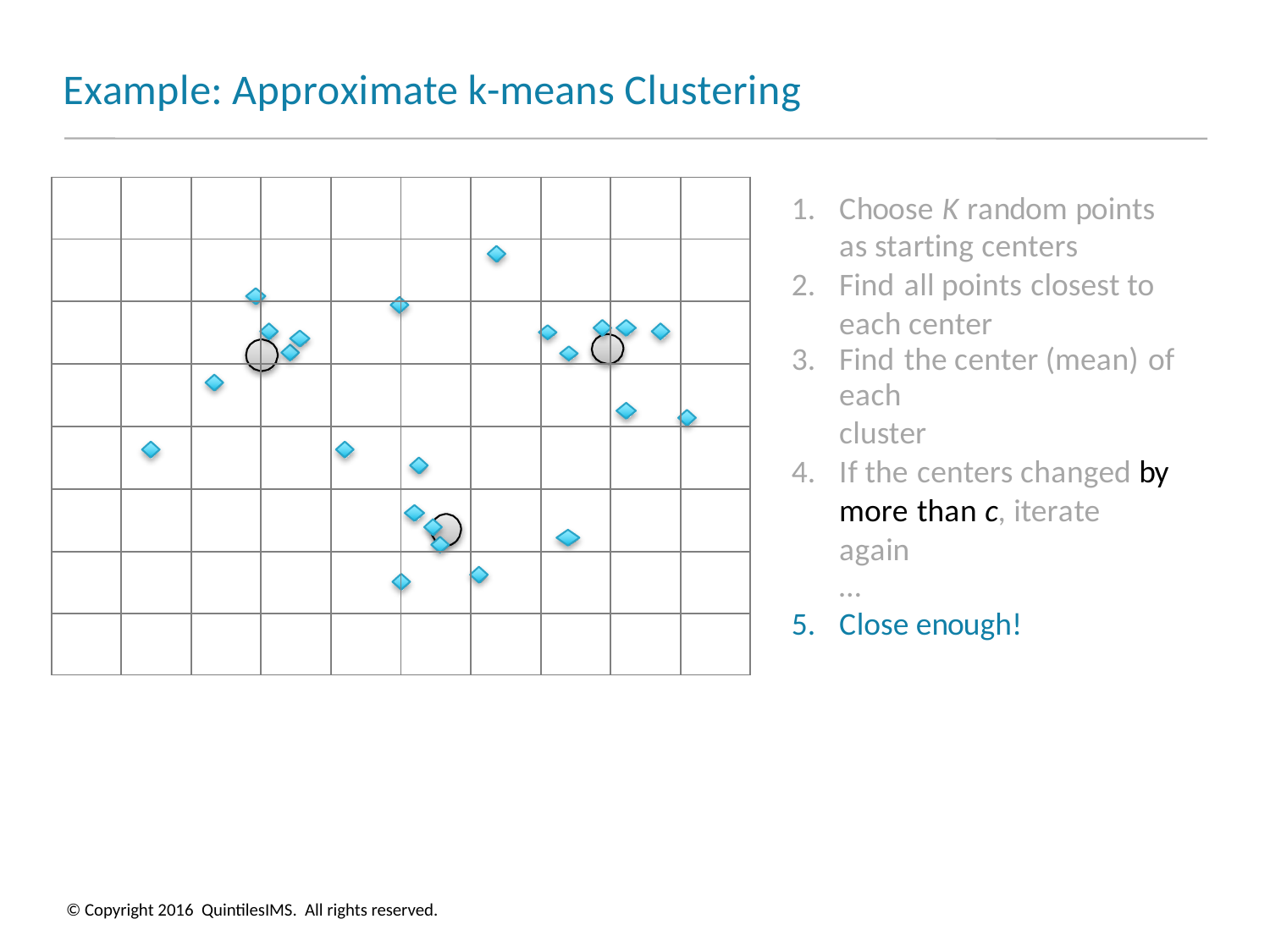

# Example: Approximate k-means Clustering
|  |  |  |  |  |  |  |  |  |  |
| --- | --- | --- | --- | --- | --- | --- | --- | --- | --- |
|  |  |  |  |  |  |  |  |  |  |
|  |  |  |  |  |  |  |  |  |  |
|  |  |  |  |  |  |  |  |  |  |
|  |  |  |  |  |  |  |  |  |  |
|  |  |  |  |  |  |  |  |  |  |
|  |  |  |  |  |  |  |  |  |  |
|  |  |  |  |  |  |  |  |  |  |
Choose K random points as starting centers
Find all points closest to each center
Find the center (mean) of each
cluster
If the centers changed by more than c, iterate again
…
Close enough!

© Copyright 2016  QuintilesIMS.  All rights reserved.